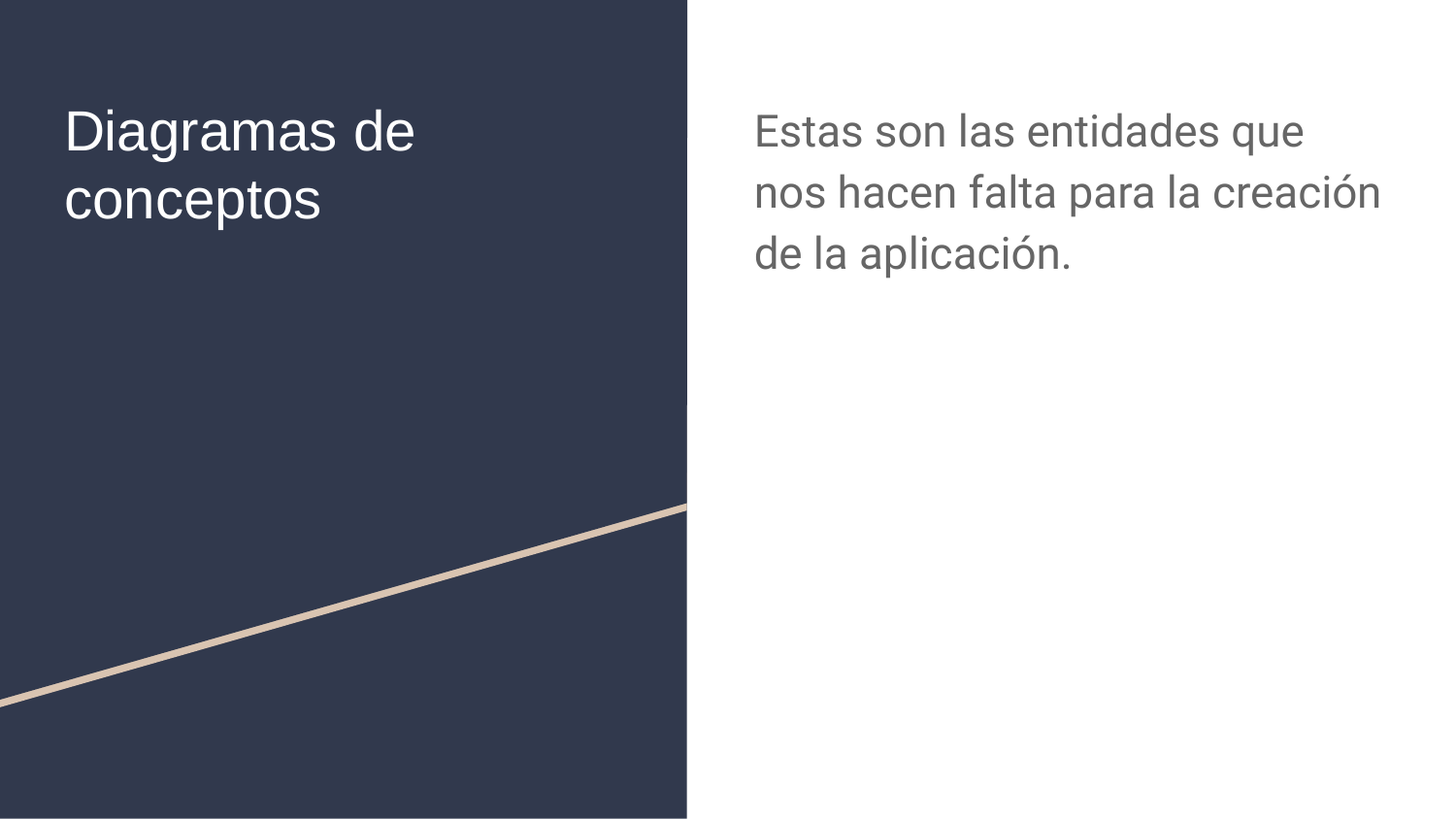

# Diagramas de conceptos
Estas son las entidades que nos hacen falta para la creación de la aplicación.